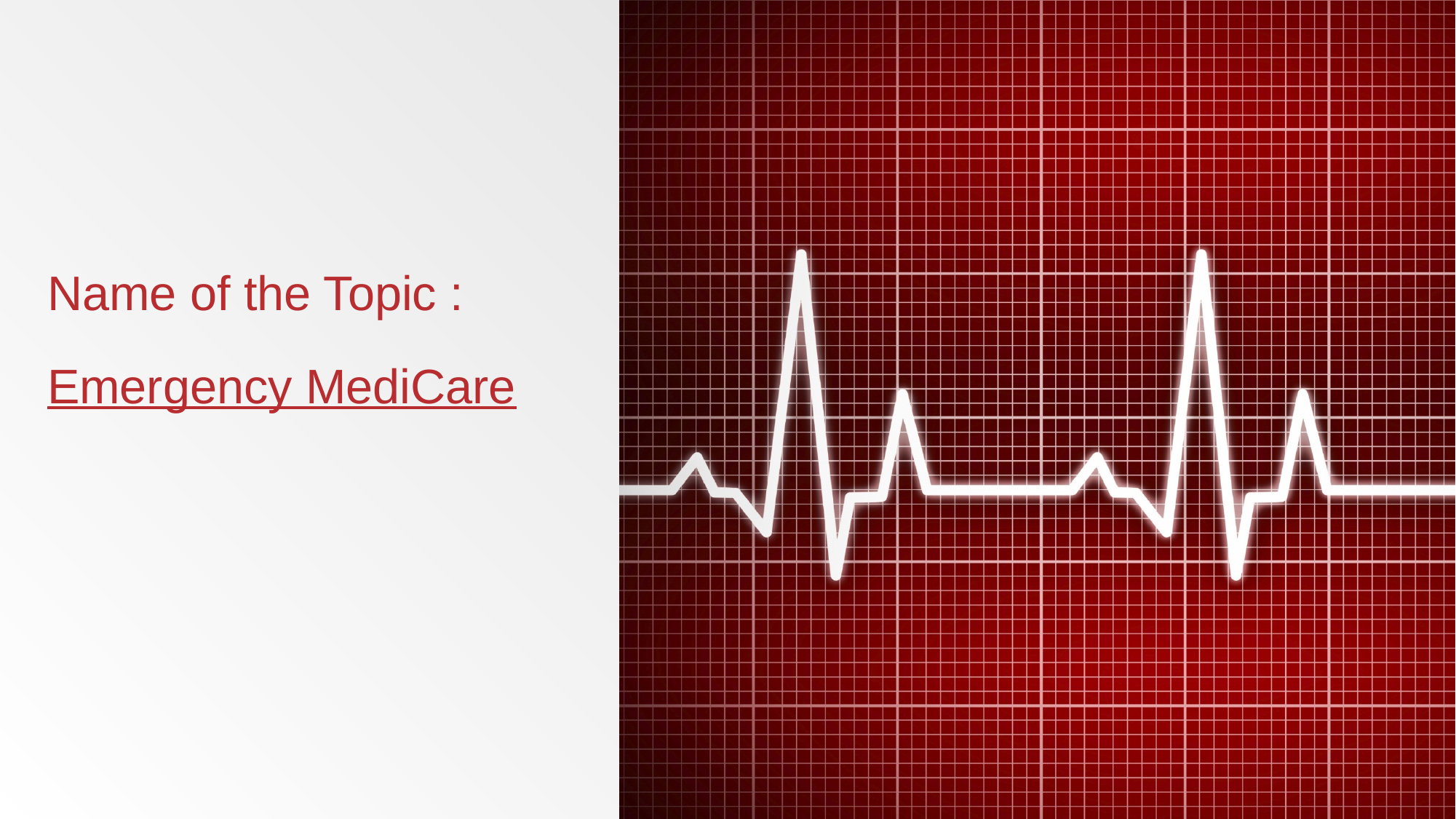

# Name of the Topic : Emergency MediCare